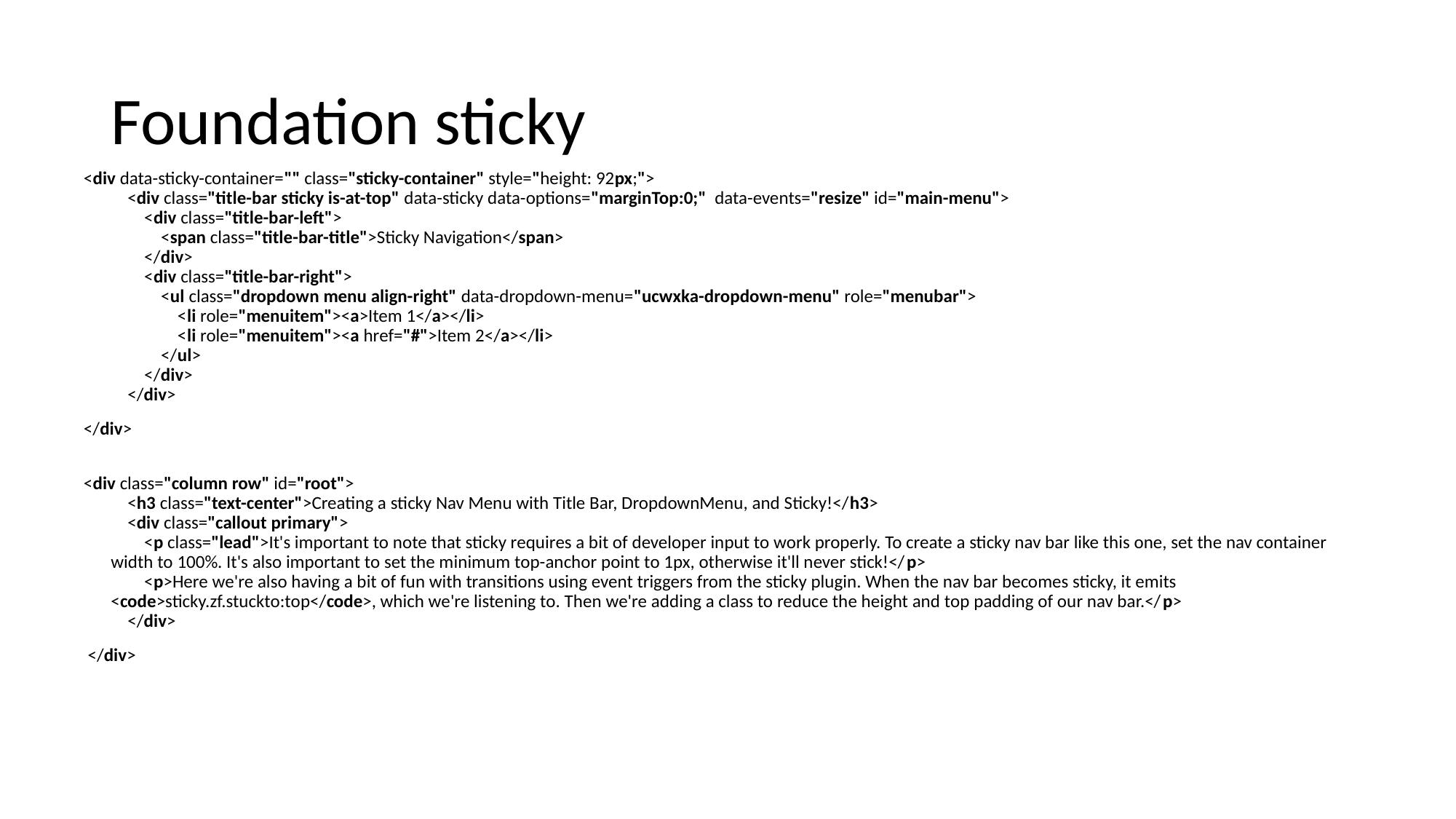

# Foundation sticky
<div data-sticky-container="" class="sticky-container" style="height: 92px;">
    <div class="title-bar sticky is-at-top" data-sticky data-options="marginTop:0;"  data-events="resize" id="main-menu">
        <div class="title-bar-left">
            <span class="title-bar-title">Sticky Navigation</span>
        </div>
        <div class="title-bar-right">
            <ul class="dropdown menu align-right" data-dropdown-menu="ucwxka-dropdown-menu" role="menubar">
                <li role="menuitem"><a>Item 1</a></li>
                <li role="menuitem"><a href="#">Item 2</a></li>
            </ul>
        </div>
    </div>
</div>
<div class="column row" id="root">
    <h3 class="text-center">Creating a sticky Nav Menu with Title Bar, DropdownMenu, and Sticky!</h3>
    <div class="callout primary">
        <p class="lead">It's important to note that sticky requires a bit of developer input to work properly. To create a sticky nav bar like this one, set the nav container width to 100%. It's also important to set the minimum top-anchor point to 1px, otherwise it'll never stick!</p>
        <p>Here we're also having a bit of fun with transitions using event triggers from the sticky plugin. When the nav bar becomes sticky, it emits <code>sticky.zf.stuckto:top</code>, which we're listening to. Then we're adding a class to reduce the height and top padding of our nav bar.</p>
    </div>
 </div>